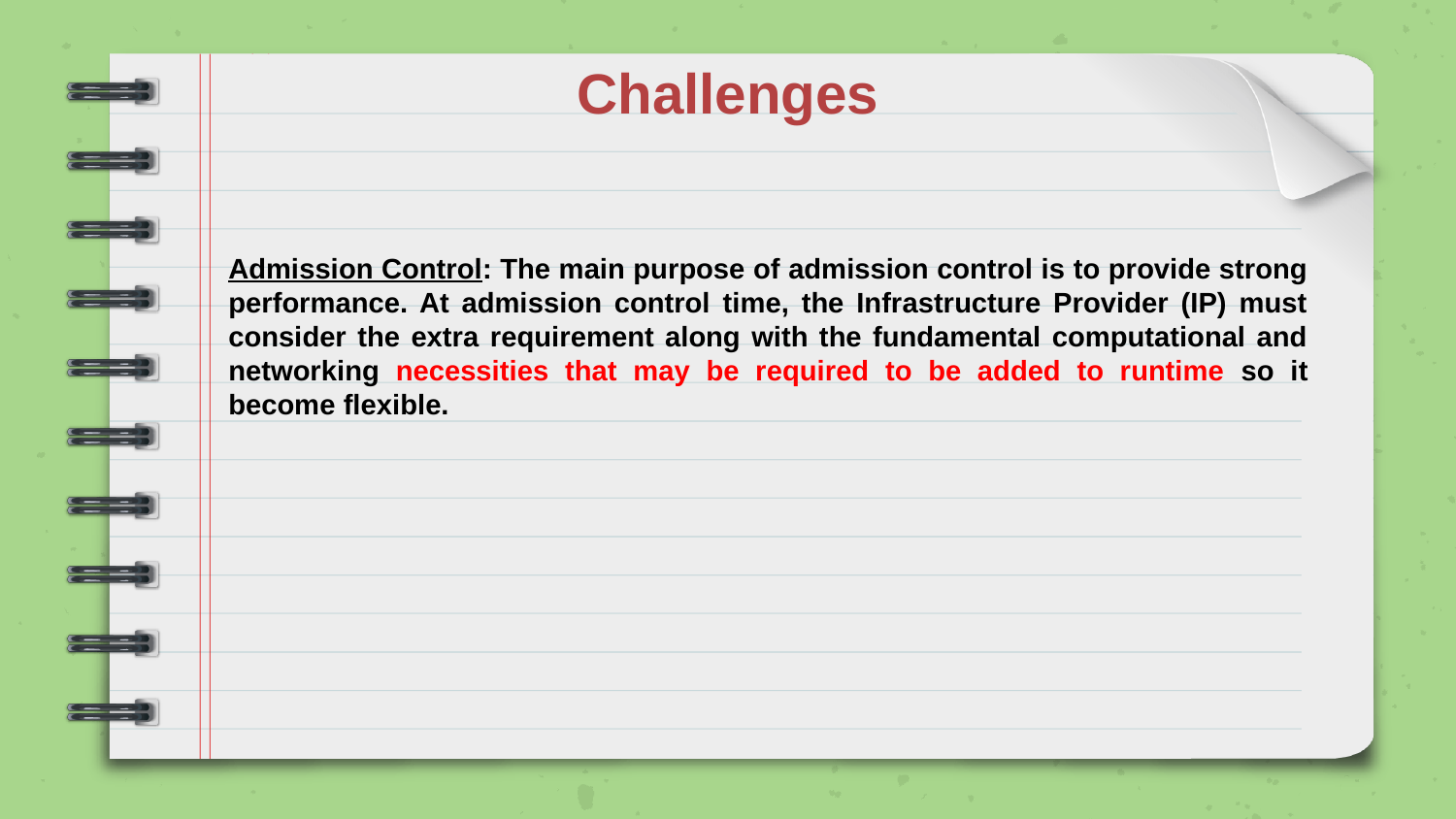

# Challenges
Admission Control: The main purpose of admission control is to provide strong performance. At admission control time, the Infrastructure Provider (IP) must consider the extra requirement along with the fundamental computational and networking necessities that may be required to be added to runtime so it become flexible.